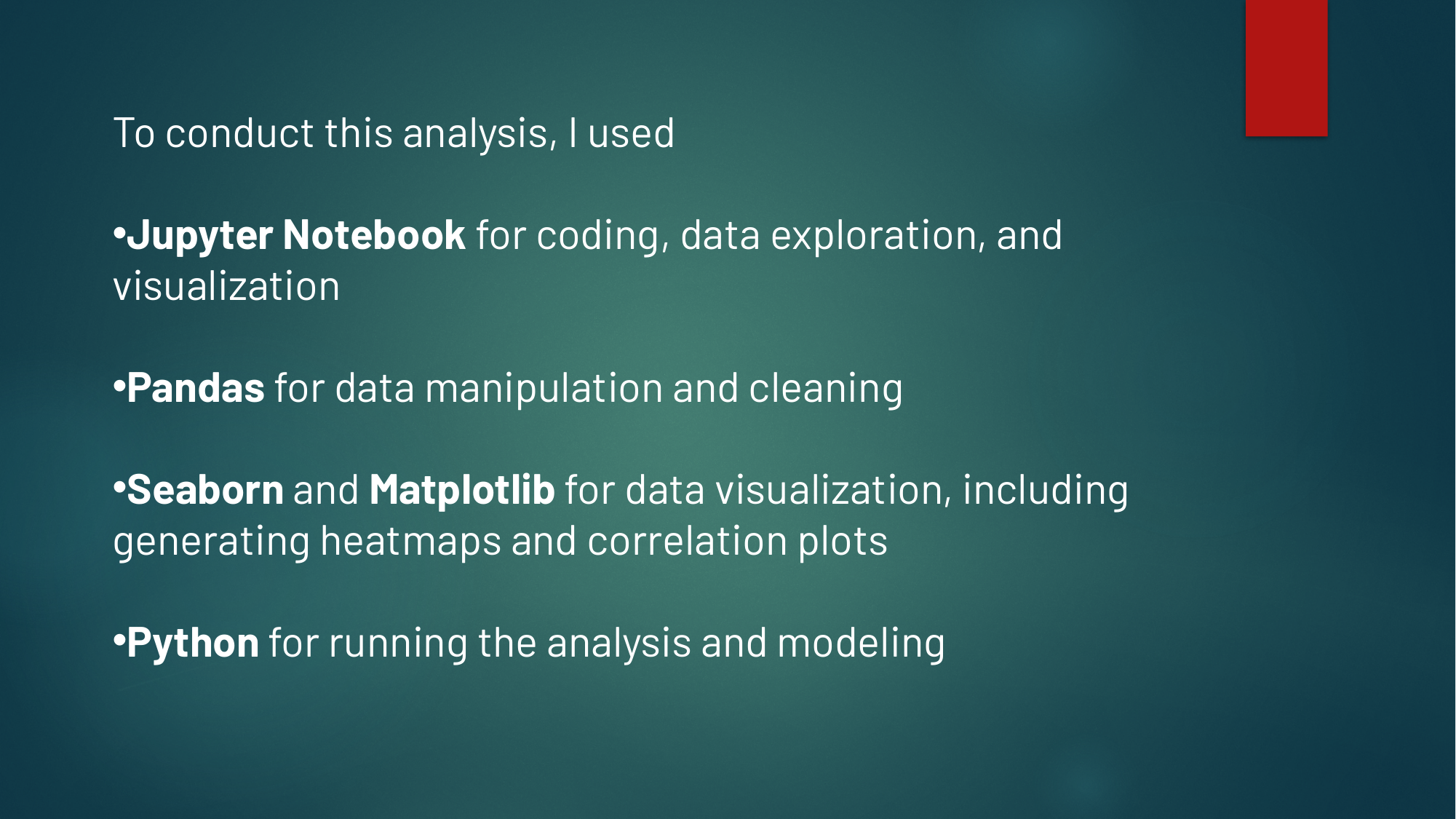

To conduct this analysis, I used

Jupyter Notebook for coding, data exploration, and visualization

Pandas for data manipulation and cleaning

Seaborn and Matplotlib for data visualization, including generating heatmaps and correlation plots

Python for running the analysis and modeling